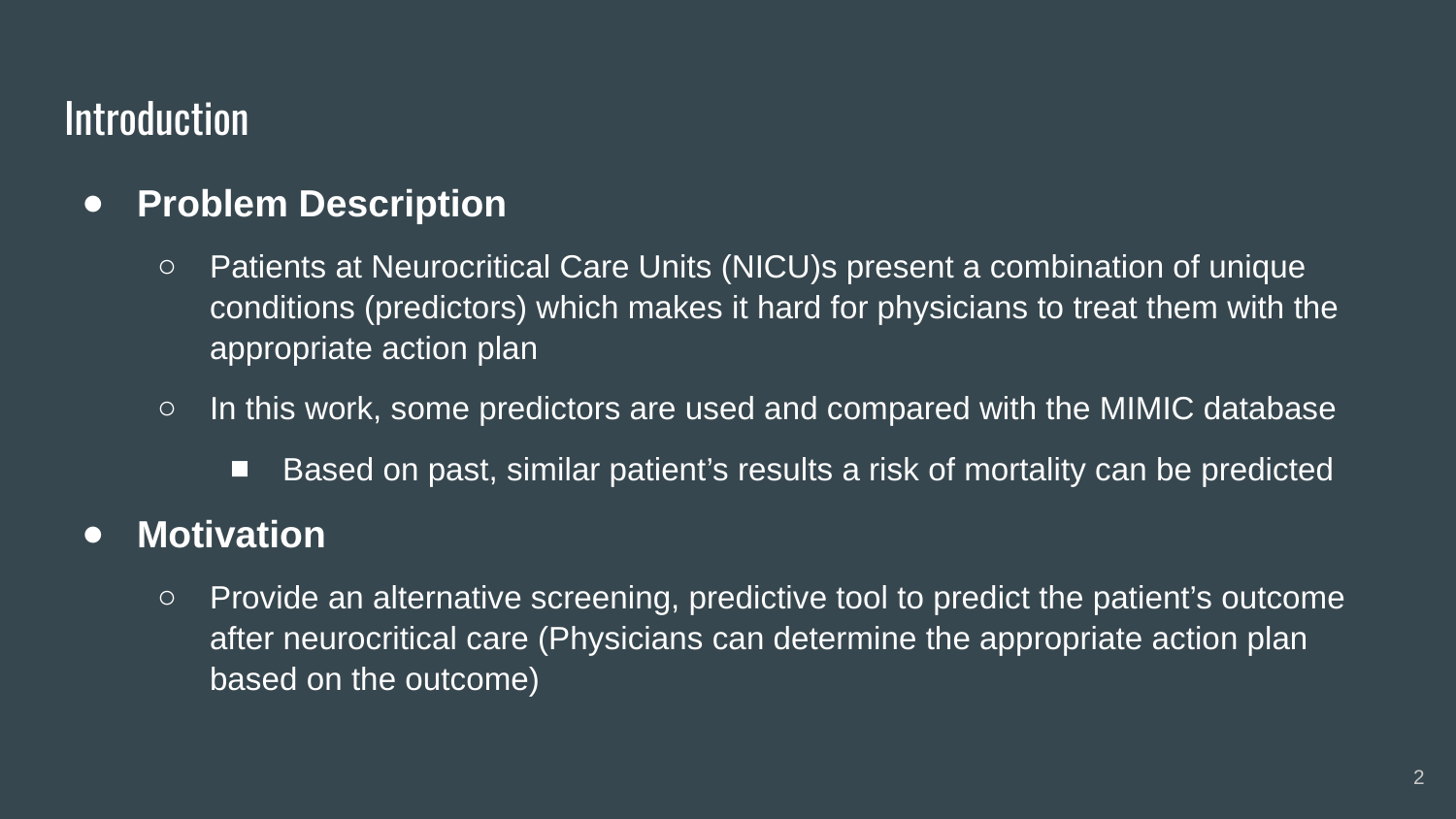

# Introduction
Problem Description
Patients at Neurocritical Care Units (NICU)s present a combination of unique conditions (predictors) which makes it hard for physicians to treat them with the appropriate action plan
In this work, some predictors are used and compared with the MIMIC database
Based on past, similar patient’s results a risk of mortality can be predicted
Motivation
Provide an alternative screening, predictive tool to predict the patient’s outcome after neurocritical care (Physicians can determine the appropriate action plan based on the outcome)
2